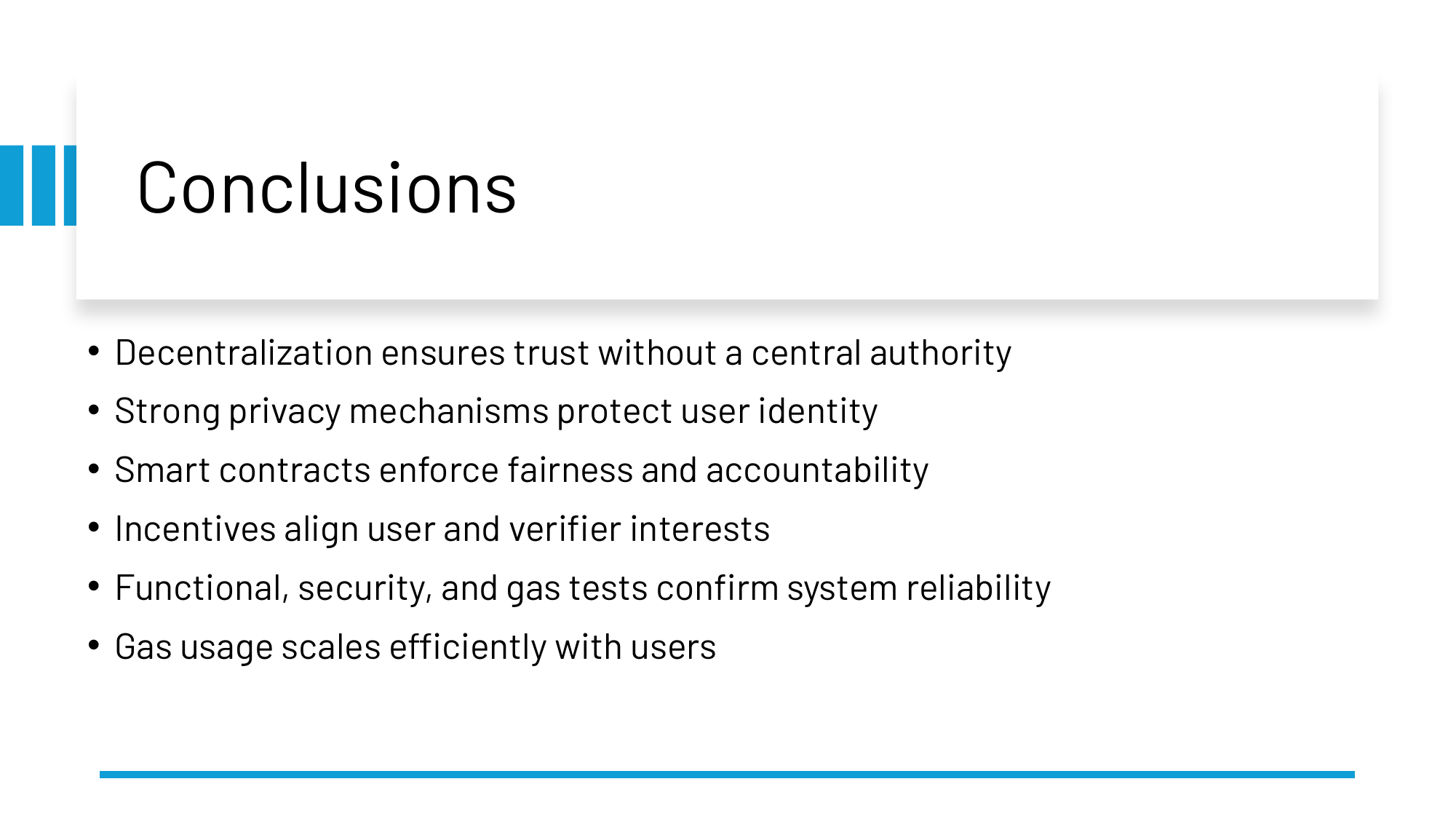

# Conclusions

Decentralization ensures trust without a central authority
Strong privacy mechanisms protect user identity
Smart contracts enforce fairness and accountability
Incentives align user and verifier interests
Functional, security, and gas tests confirm system reliability
Gas usage scales efficiently with users